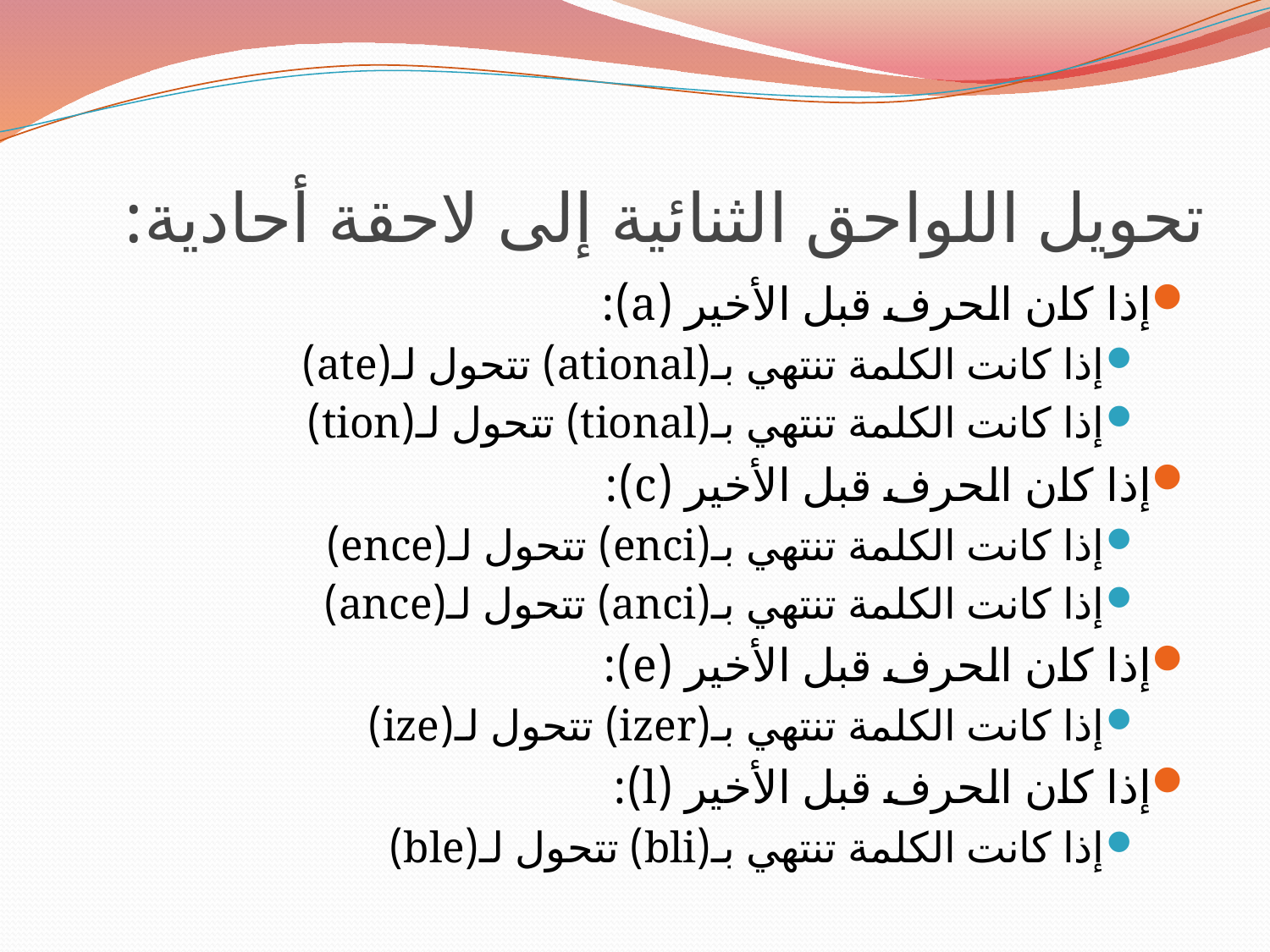

# تحويل اللواحق الثنائية إلى لاحقة أحادية:
إذا كان الحرف قبل الأخير (a):
إذا كانت الكلمة تنتهي بـ(ational) تتحول لـ(ate)
إذا كانت الكلمة تنتهي بـ(tional) تتحول لـ(tion)
إذا كان الحرف قبل الأخير (c):
إذا كانت الكلمة تنتهي بـ(enci) تتحول لـ(ence)
إذا كانت الكلمة تنتهي بـ(anci) تتحول لـ(ance)
إذا كان الحرف قبل الأخير (e):
إذا كانت الكلمة تنتهي بـ(izer) تتحول لـ(ize)
إذا كان الحرف قبل الأخير (l):
إذا كانت الكلمة تنتهي بـ(bli) تتحول لـ(ble)